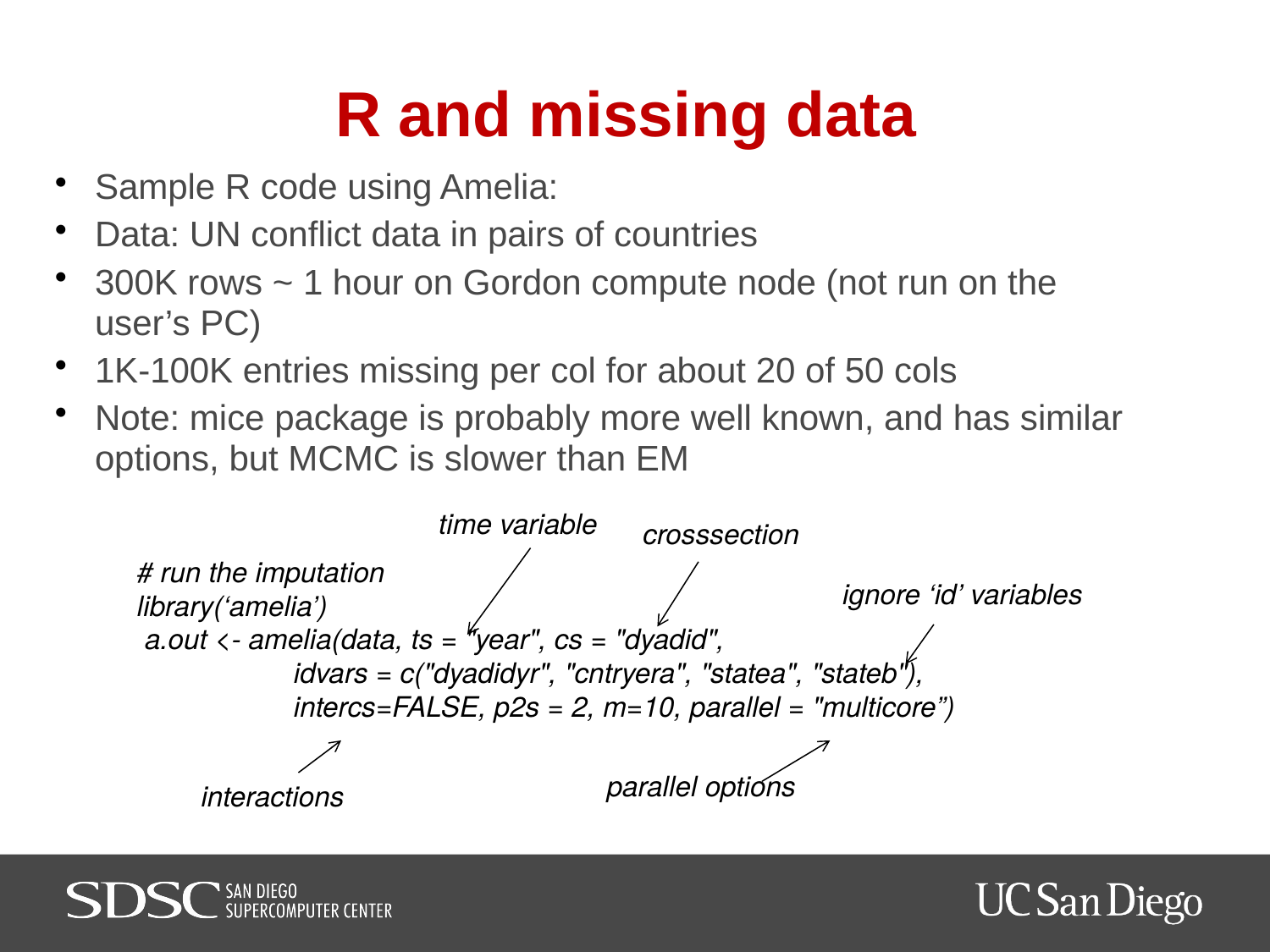

# R and missing data
Sample R code using Amelia:
Data: UN conflict data in pairs of countries
300K rows ~ 1 hour on Gordon compute node (not run on the user’s PC)
1K-100K entries missing per col for about 20 of 50 cols
Note: mice package is probably more well known, and has similar options, but MCMC is slower than EM

time variable
crosssection
# run the imputation
library(‘amelia’)
 a.out <- amelia(data, ts = "year", cs = "dyadid",
                    idvars = c("dyadidyr", "cntryera", "statea", "stateb"),
                    intercs=FALSE, p2s = 2, m=10, parallel = "multicore”)

ignore ‘id’ variables
parallel options
interactions